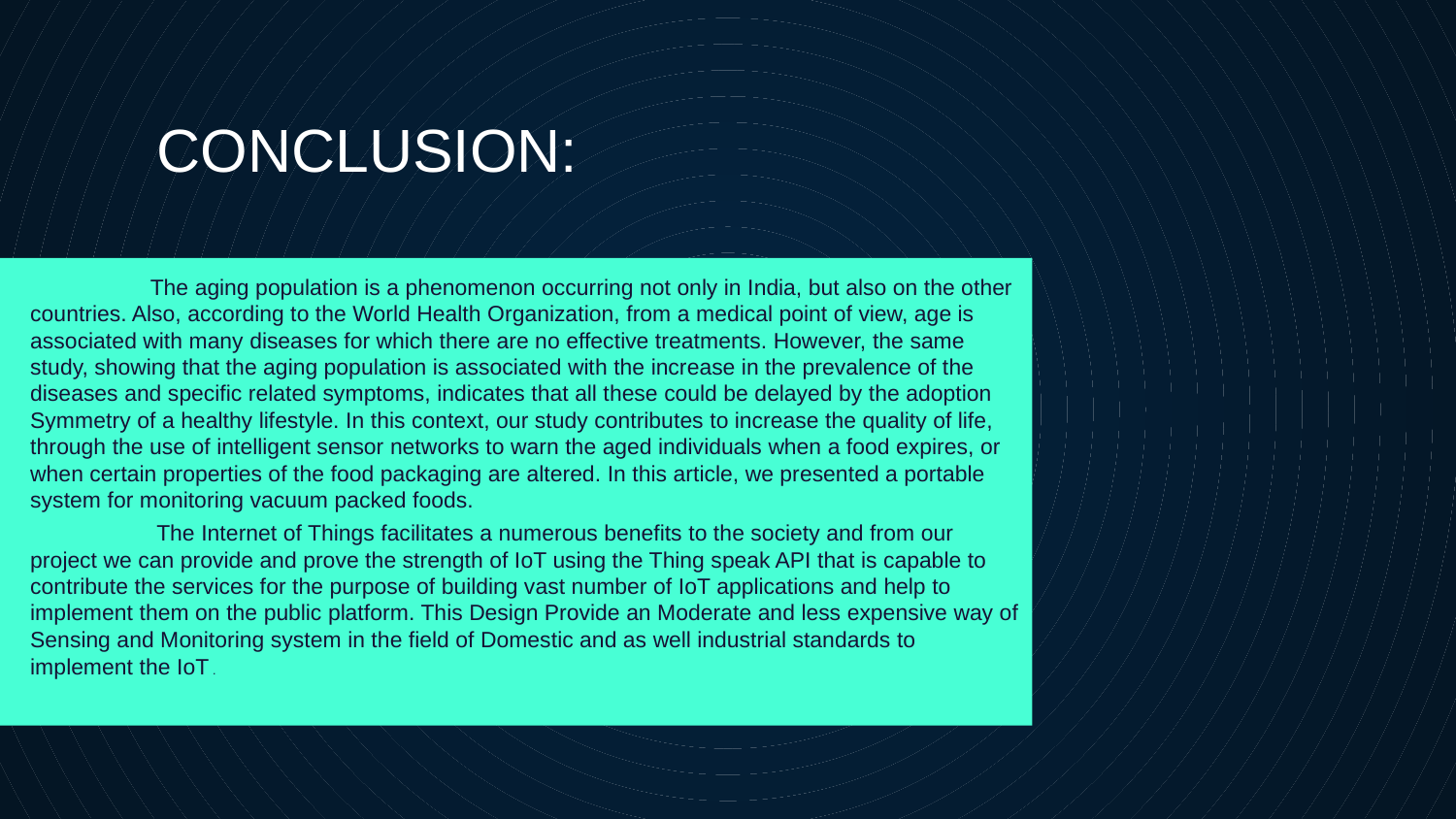

# CONCLUSION:
                   The aging population is a phenomenon occurring not only in India, but also on the other countries. Also, according to the World Health Organization, from a medical point of view, age is associated with many diseases for which there are no effective treatments. However, the same study, showing that the aging population is associated with the increase in the prevalence of the diseases and specific related symptoms, indicates that all these could be delayed by the adoption Symmetry of a healthy lifestyle. In this context, our study contributes to increase the quality of life, through the use of intelligent sensor networks to warn the aged individuals when a food expires, or when certain properties of the food packaging are altered. In this article, we presented a portable system for monitoring vacuum packed foods.
                    The Internet of Things facilitates a numerous benefits to the society and from our project we can provide and prove the strength of IoT using the Thing speak API that is capable to contribute the services for the purpose of building vast number of IoT applications and help to implement them on the public platform. This Design Provide an Moderate and less expensive way of Sensing and Monitoring system in the field of Domestic and as well industrial standards to implement the IoT .